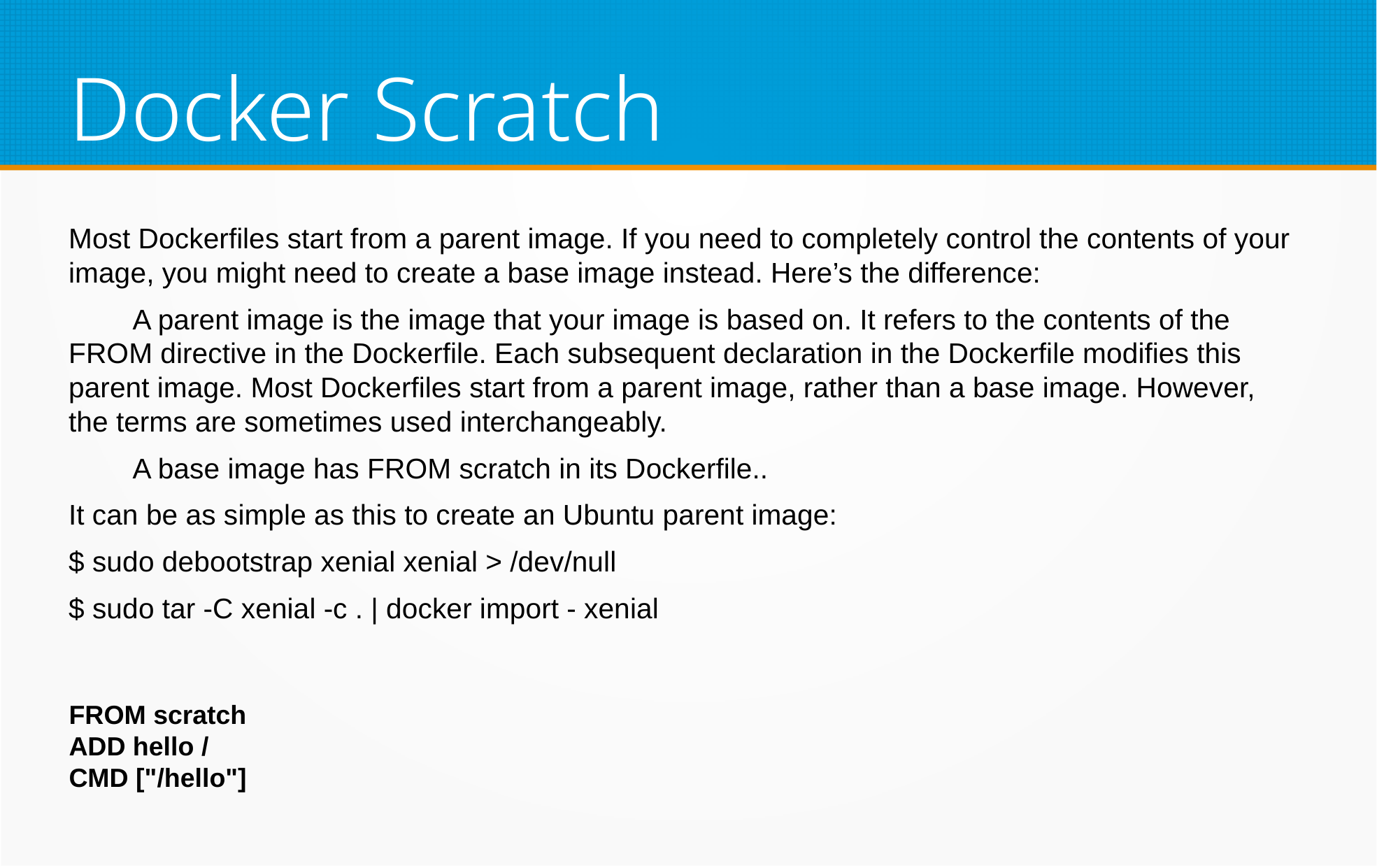

Docker Scratch

Most Dockerfiles start from a parent image. If you need to completely control the contents of your image, you might need to create a base image instead. Here’s the difference:
	A parent image is the image that your image is based on. It refers to the contents of the FROM directive in the Dockerfile. Each subsequent declaration in the Dockerfile modifies this parent image. Most Dockerfiles start from a parent image, rather than a base image. However, the terms are sometimes used interchangeably.
	A base image has FROM scratch in its Dockerfile..
It can be as simple as this to create an Ubuntu parent image:
$ sudo debootstrap xenial xenial > /dev/null
$ sudo tar -C xenial -c . | docker import - xenial
FROM scratch
ADD hello /
CMD ["/hello"]